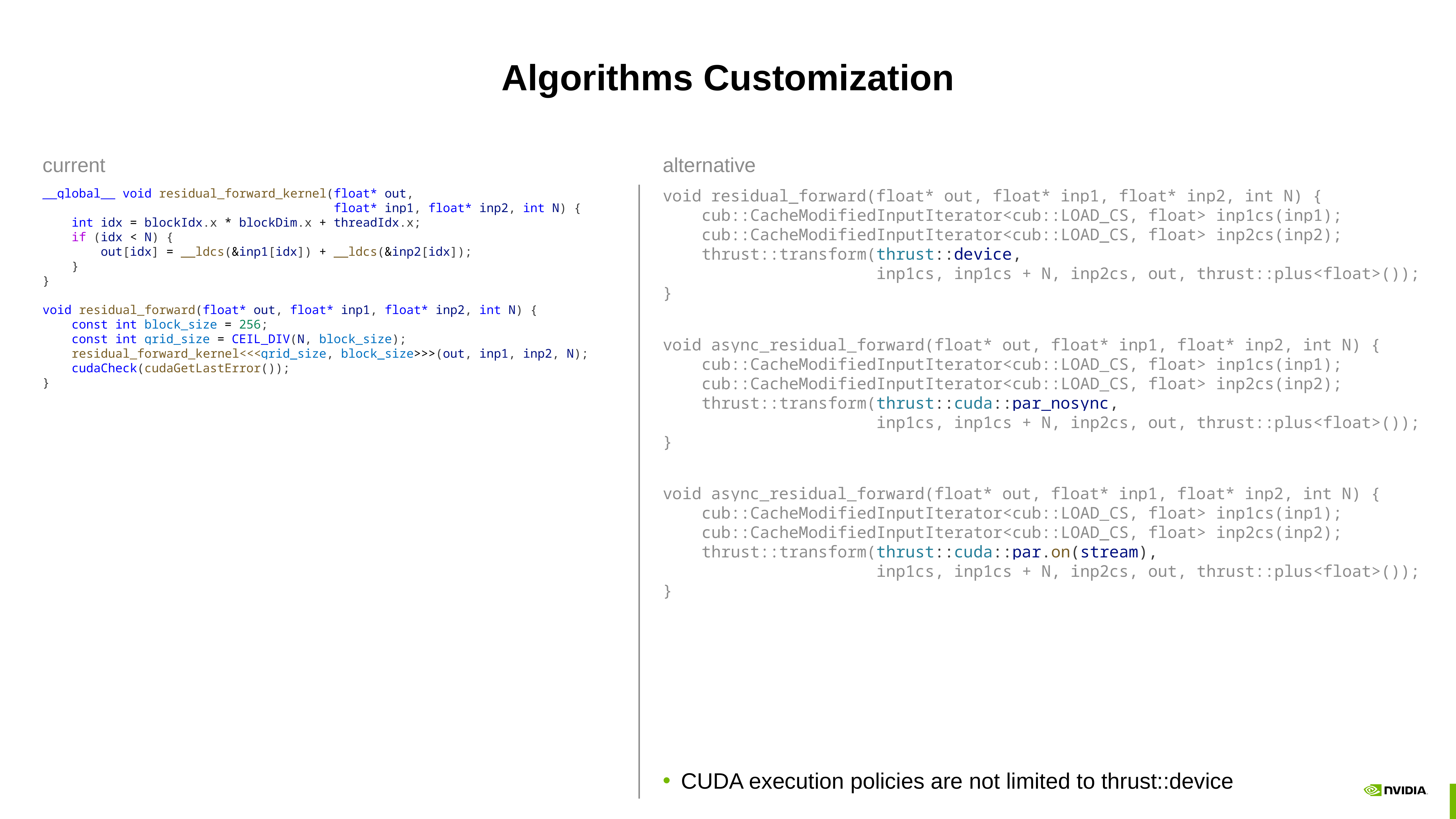

# Algorithms Customization
current
alternative
__global__ void residual_forward_kernel(float* out,
                                        float* inp1, float* inp2, int N) {
    int idx = blockIdx.x * blockDim.x + threadIdx.x;
    if (idx < N) {
        out[idx] = __ldcs(&inp1[idx]) + __ldcs(&inp2[idx]);
    }
}
void residual_forward(float* out, float* inp1, float* inp2, int N) {
    const int block_size = 256;
    const int grid_size = CEIL_DIV(N, block_size);
    residual_forward_kernel<<<grid_size, block_size>>>(out, inp1, inp2, N);
    cudaCheck(cudaGetLastError());
}
void residual_forward(float* out, float* inp1, float* inp2, int N) {
    cub::CacheModifiedInputIterator<cub::LOAD_CS, float> inp1cs(inp1);
    cub::CacheModifiedInputIterator<cub::LOAD_CS, float> inp2cs(inp2);
    thrust::transform(thrust::device,
                      inp1cs, inp1cs + N, inp2cs, out, thrust::plus<float>());
}
void async_residual_forward(float* out, float* inp1, float* inp2, int N) {
    cub::CacheModifiedInputIterator<cub::LOAD_CS, float> inp1cs(inp1);
    cub::CacheModifiedInputIterator<cub::LOAD_CS, float> inp2cs(inp2);
    thrust::transform(thrust::cuda::par_nosync,
                      inp1cs, inp1cs + N, inp2cs, out, thrust::plus<float>());
}
void async_residual_forward(float* out, float* inp1, float* inp2, int N) {
    cub::CacheModifiedInputIterator<cub::LOAD_CS, float> inp1cs(inp1);
    cub::CacheModifiedInputIterator<cub::LOAD_CS, float> inp2cs(inp2);
    thrust::transform(thrust::cuda::par.on(stream),
                      inp1cs, inp1cs + N, inp2cs, out, thrust::plus<float>());
}
CUDA execution policies are not limited to thrust::device